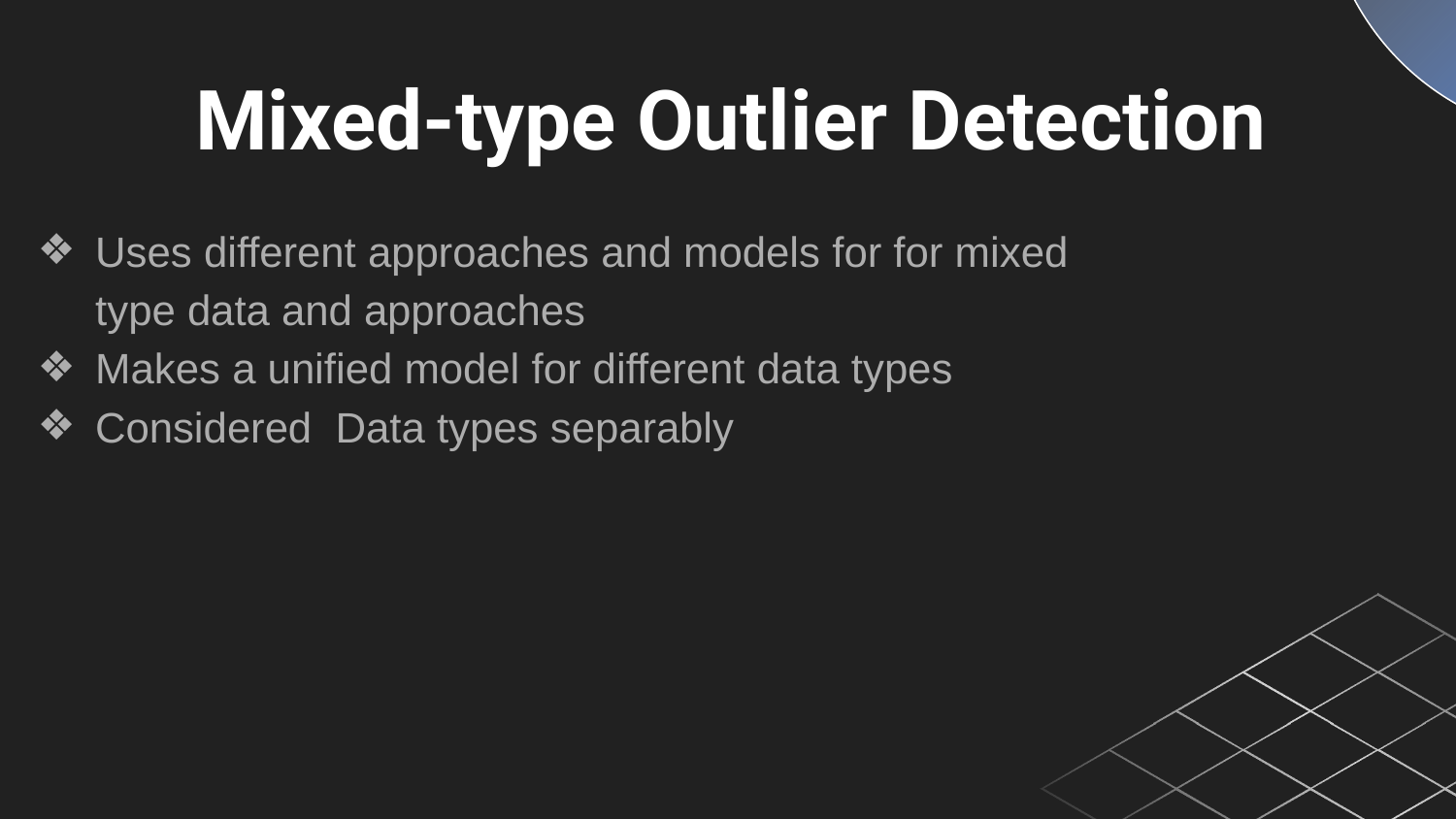

Mixed-type Outlier Detection
Uses different approaches and models for for mixed type data and approaches
Makes a unified model for different data types
Considered  Data types separably